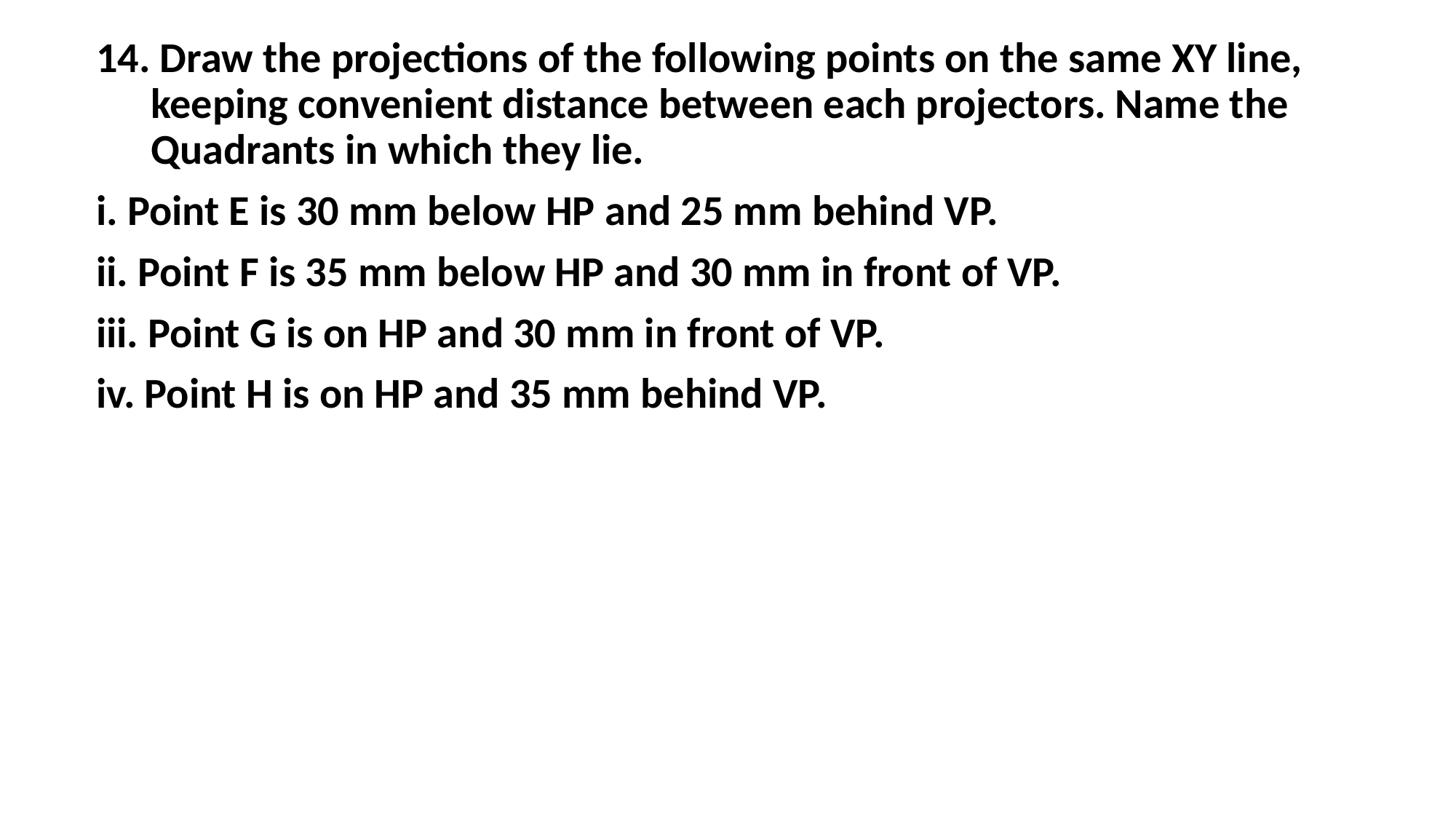

14. Draw the projections of the following points on the same XY line, keeping convenient distance between each projectors. Name the Quadrants in which they lie.
i. Point E is 30 mm below HP and 25 mm behind VP.
ii. Point F is 35 mm below HP and 30 mm in front of VP.
iii. Point G is on HP and 30 mm in front of VP.
iv. Point H is on HP and 35 mm behind VP.